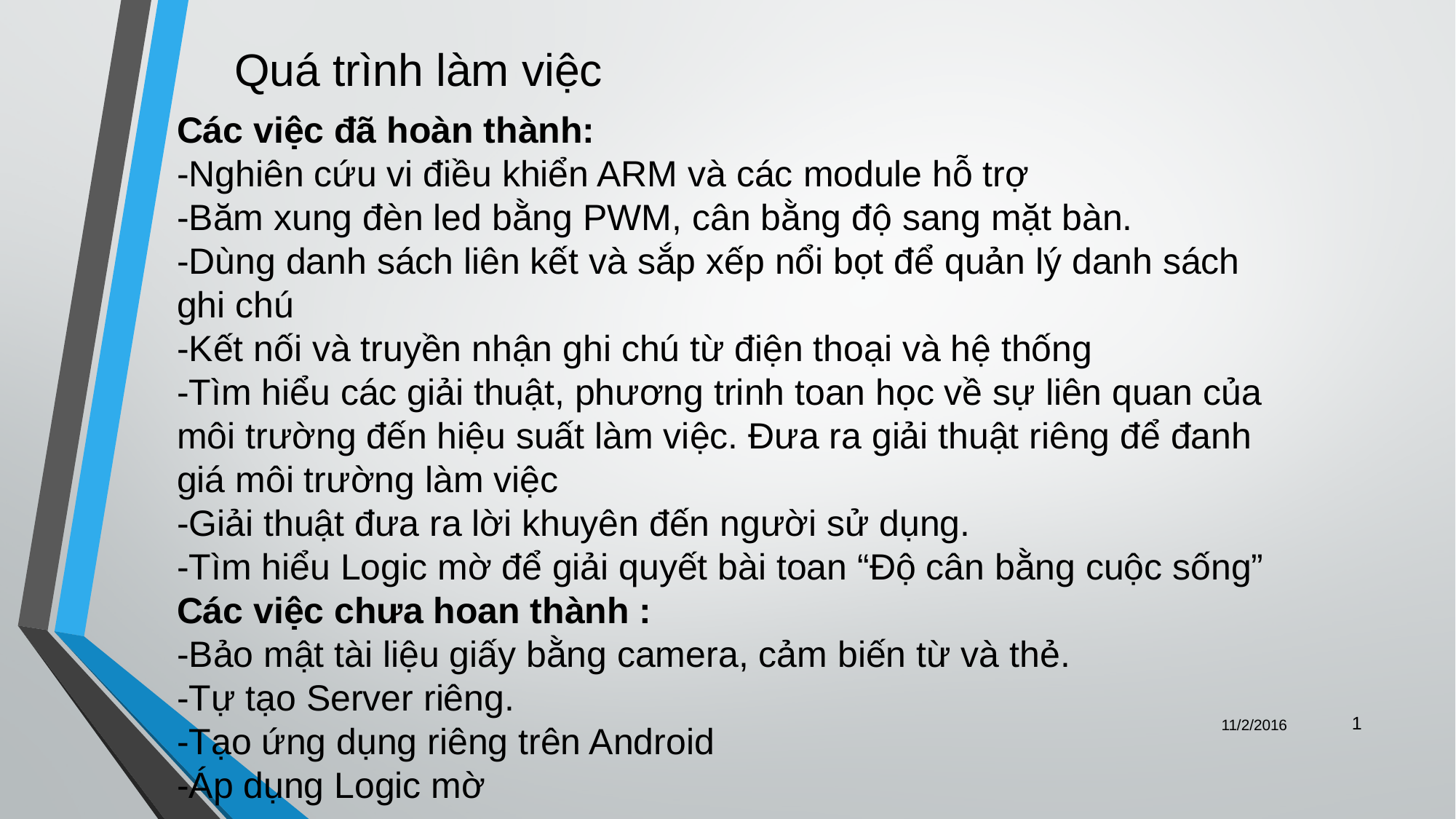

# Quá trình làm việc
Các việc đã hoàn thành:
-Nghiên cứu vi điều khiển ARM và các module hỗ trợ
-Băm xung đèn led bằng PWM, cân bằng độ sang mặt bàn.
-Dùng danh sách liên kết và sắp xếp nổi bọt để quản lý danh sách ghi chú
-Kết nối và truyền nhận ghi chú từ điện thoại và hệ thống
-Tìm hiểu các giải thuật, phương trinh toan học về sự liên quan của môi trường đến hiệu suất làm việc. Đưa ra giải thuật riêng để đanh giá môi trường làm việc
-Giải thuật đưa ra lời khuyên đến người sử dụng.
-Tìm hiểu Logic mờ để giải quyết bài toan “Độ cân bằng cuộc sống”
Các việc chưa hoan thành :
-Bảo mật tài liệu giấy bằng camera, cảm biến từ và thẻ.
-Tự tạo Server riêng.
-Tạo ứng dụng riêng trên Android
-Áp dụng Logic mờ
1
11/2/2016